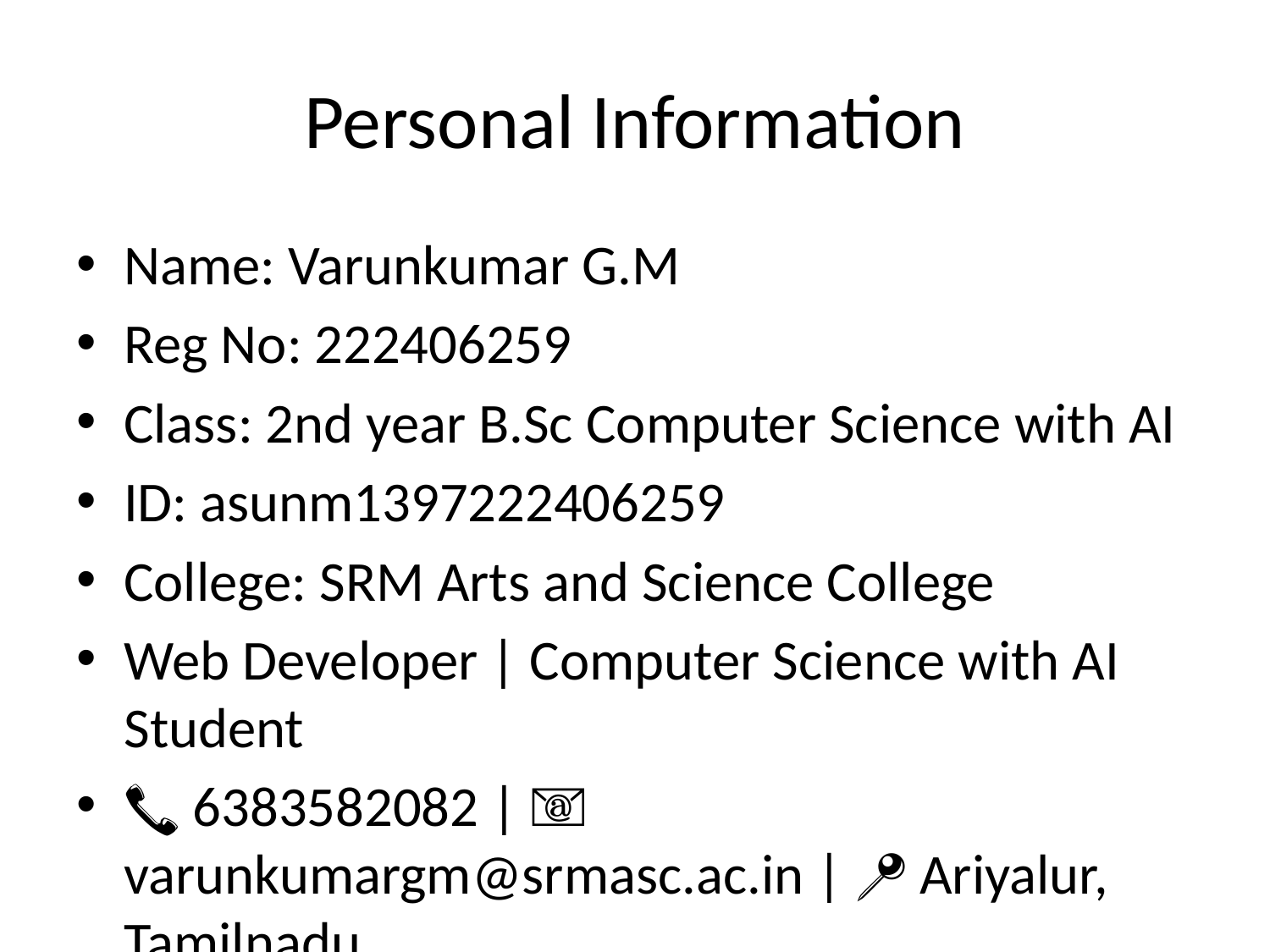

# Personal Information
Name: Varunkumar G.M
Reg No: 222406259
Class: 2nd year B.Sc Computer Science with AI
ID: asunm1397222406259
College: SRM Arts and Science College
Web Developer | Computer Science with AI Student
📞 6383582082 | 📧 varunkumargm@srmasc.ac.in | 📍 Ariyalur, Tamilnadu